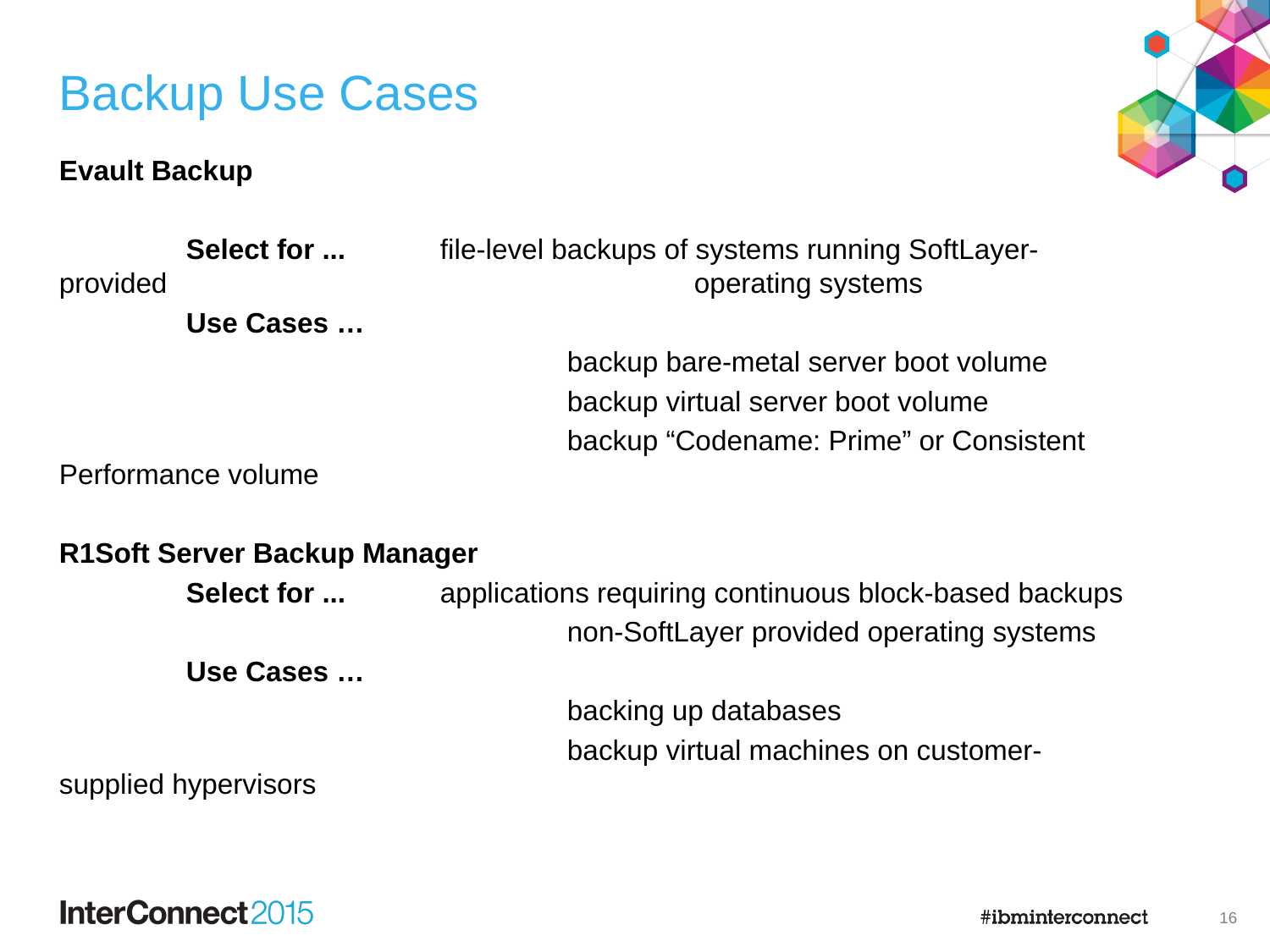

# Backup Use Cases
Evault Backup

	Select for ...	file-level backups of systems running SoftLayer-provided 					operating systems
	Use Cases …
				backup bare-metal server boot volume
				backup virtual server boot volume
				backup “Codename: Prime” or Consistent Performance volume

R1Soft Server Backup Manager
	Select for ...	applications requiring continuous block-based backups
				non-SoftLayer provided operating systems
	Use Cases …
				backing up databases
				backup virtual machines on customer-supplied hypervisors
16